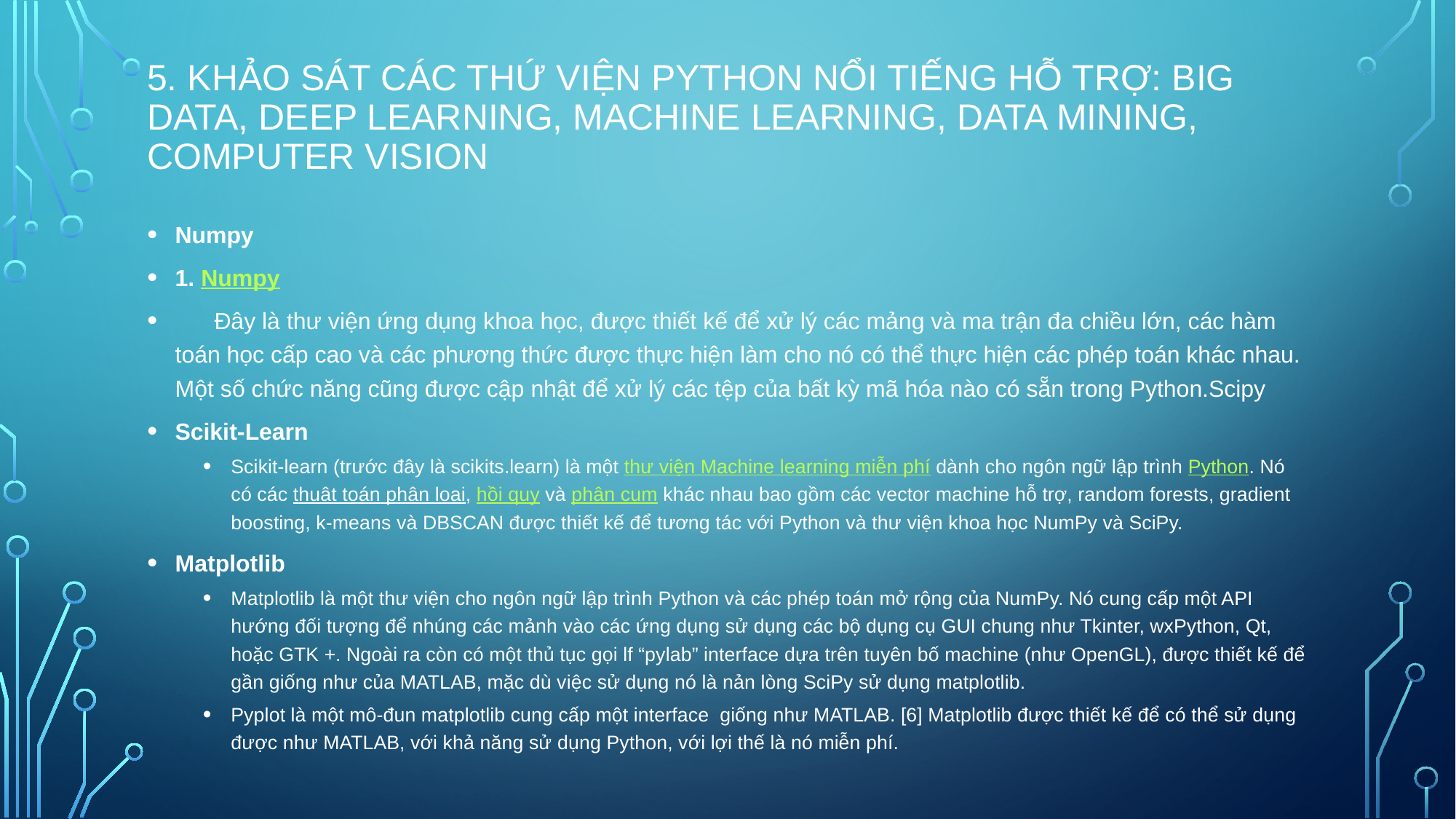

# 5. Khảo sát các thứ viện python nổi tiếng hỗ trợ: Big Data, Deep Learning, Machine Learning, Data mining, Computer vision
Numpy
1. Numpy
      Đây là thư viện ứng dụng khoa học, được thiết kế để xử lý các mảng và ma trận đa chiều lớn, các hàm toán học cấp cao và các phương thức được thực hiện làm cho nó có thể thực hiện các phép toán khác nhau. Một số chức năng cũng được cập nhật để xử lý các tệp của bất kỳ mã hóa nào có sẵn trong Python.Scipy
Scikit-Learn
Scikit-learn (trước đây là scikits.learn) là một thư viện Machine learning miễn phí dành cho ngôn ngữ lập trình Python. Nó có các thuật toán phân loại, hồi quy và phân cụm khác nhau bao gồm các vector machine hỗ trợ, random forests, gradient boosting, k-means và DBSCAN được thiết kế để tương tác với Python và thư viện khoa học NumPy và SciPy.
Matplotlib
Matplotlib là một thư viện cho ngôn ngữ lập trình Python và các phép toán mở rộng của NumPy. Nó cung cấp một API hướng đối tượng để nhúng các mảnh vào các ứng dụng sử dụng các bộ dụng cụ GUI chung như Tkinter, wxPython, Qt, hoặc GTK +. Ngoài ra còn có một thủ tục gọi lf “pylab” interface dựa trên tuyên bố machine (như OpenGL), được thiết kế để gần giống như của MATLAB, mặc dù việc sử dụng nó là nản lòng SciPy sử dụng matplotlib.
Pyplot là một mô-đun matplotlib cung cấp một interface  giống như MATLAB. [6] Matplotlib được thiết kế để có thể sử dụng được như MATLAB, với khả năng sử dụng Python, với lợi thế là nó miễn phí.